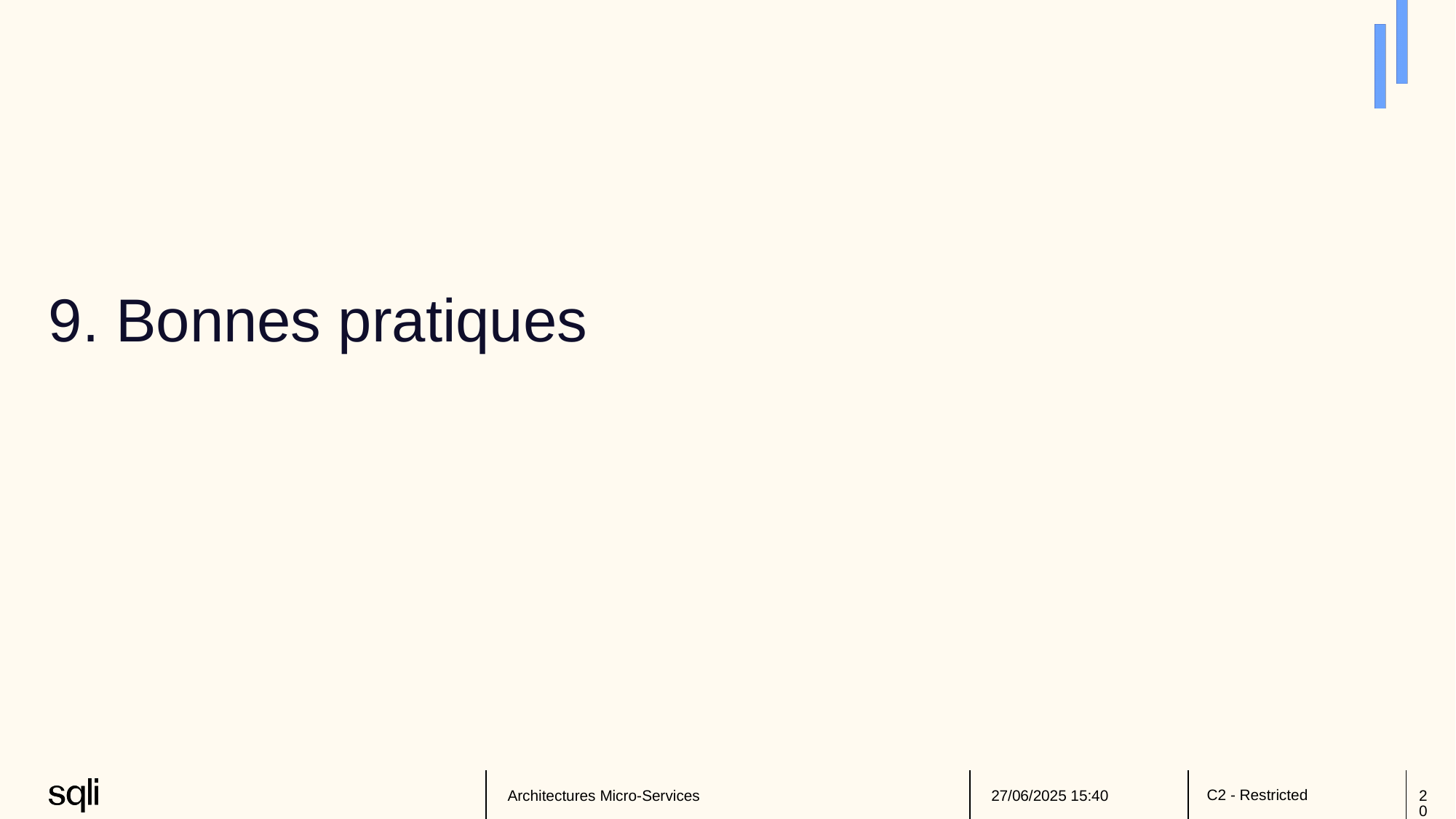

# 9. Bonnes pratiques
Architectures Micro-Services
27/06/2025 15:40
20